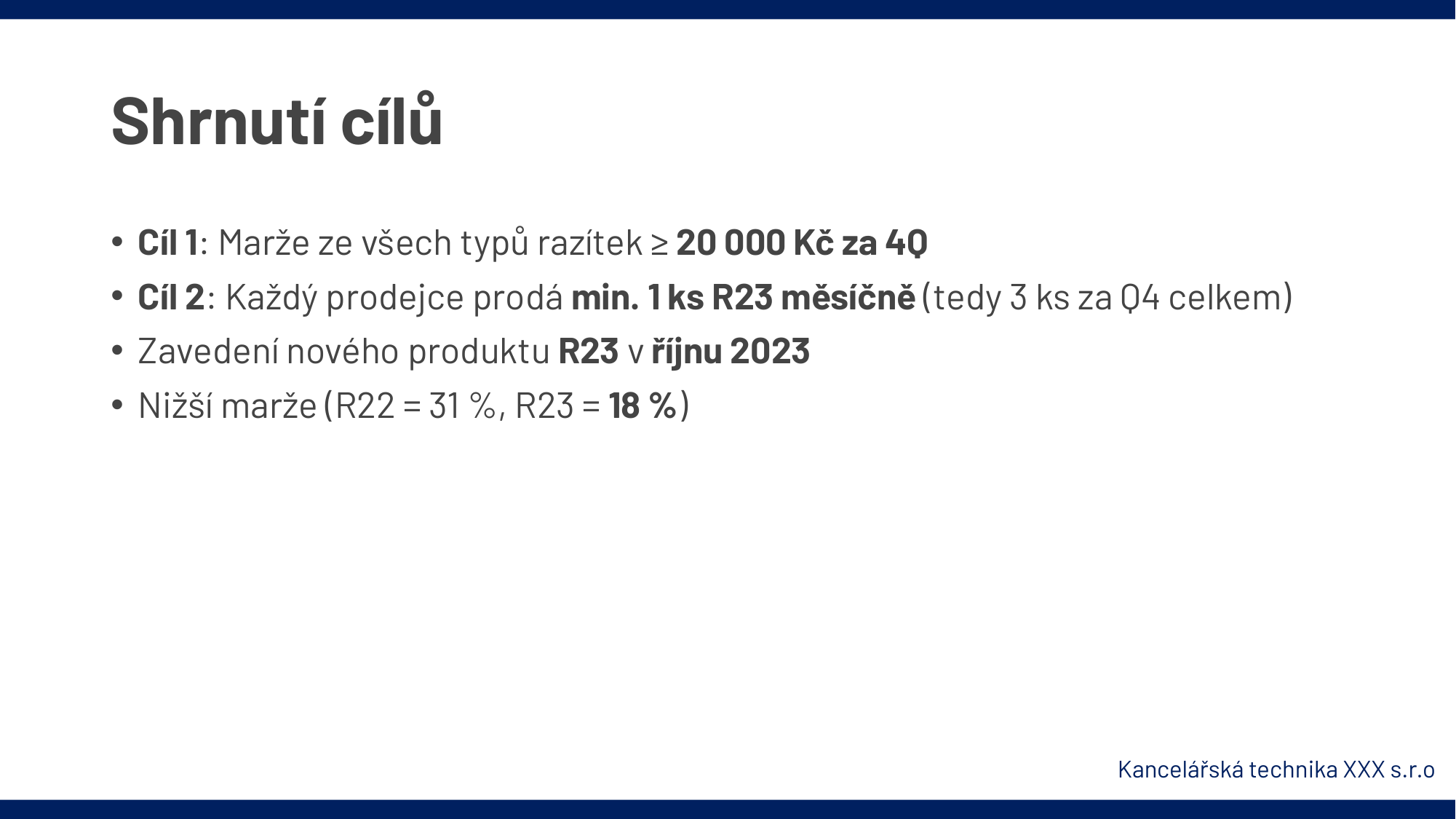

# Shrnutí cílů
Cíl 1: Marže ze všech typů razítek ≥ 20 000 Kč za 4Q
Cíl 2: Každý prodejce prodá min. 1 ks R23 měsíčně (tedy 3 ks za Q4 celkem)
Zavedení nového produktu R23 v říjnu 2023
Nižší marže (R22 = 31 %, R23 = 18 %)

Kancelářská technika XXX s.r.o